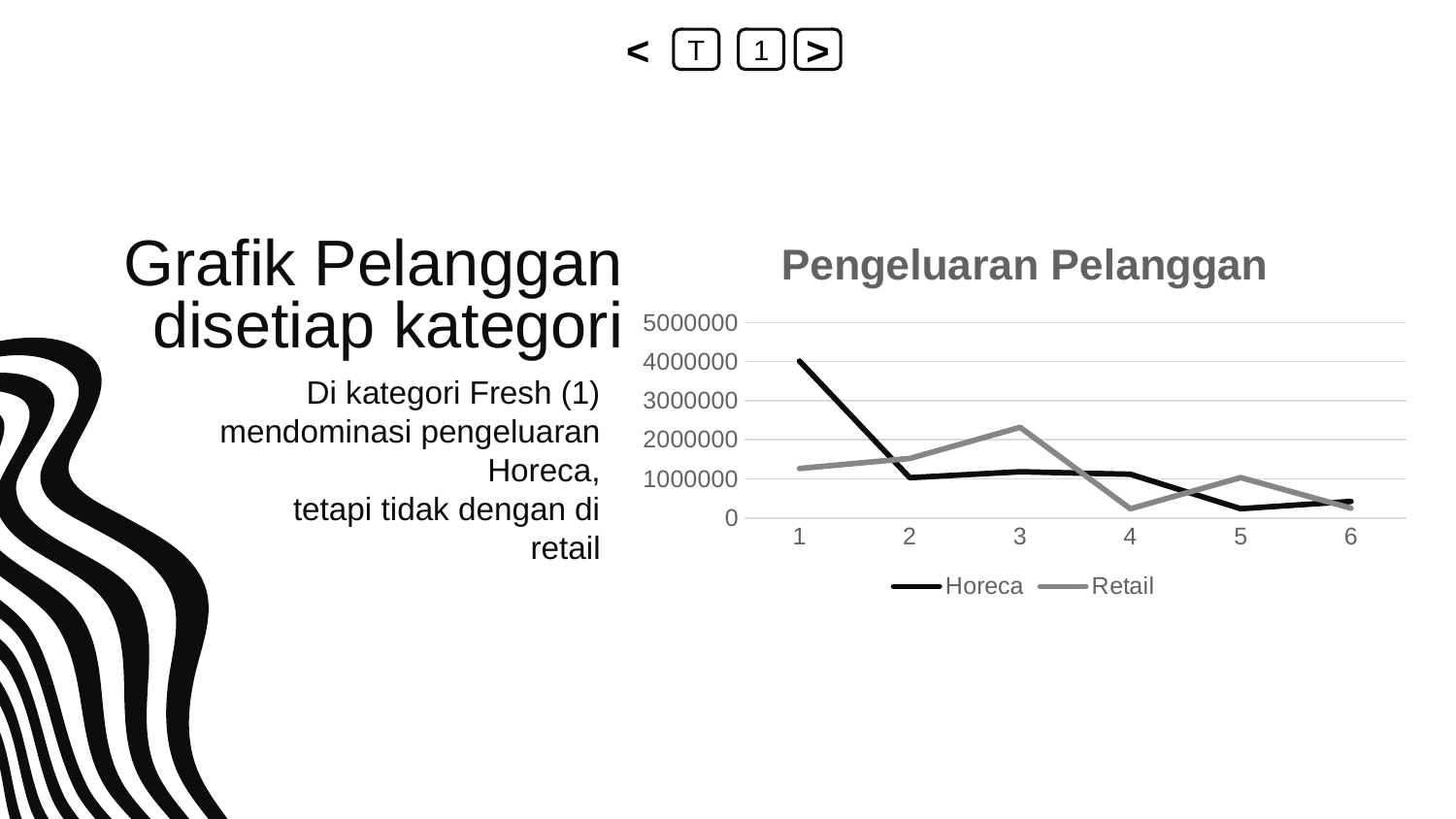

<
T
1
>

### Chart: Pengeluaran Pelanggan

| Category |  |  |
|---|---|---|
# Grafik Pelanggan disetiap kategori
Di kategori Fresh (1) mendominasi pengeluaran Horeca,
tetapi tidak dengan di retail